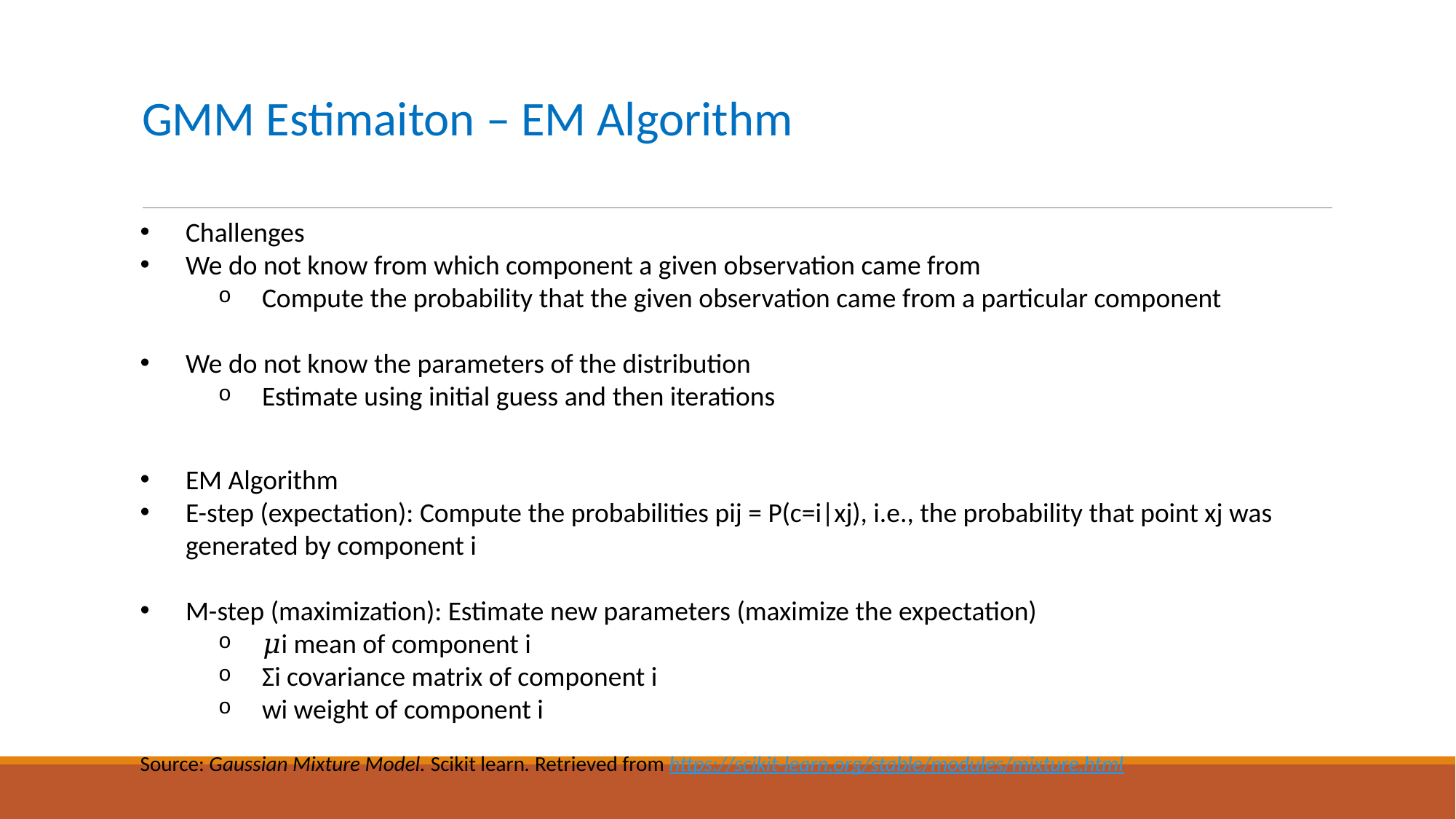

# GMM Estimaiton – EM Algorithm
Challenges
We do not know from which component a given observation came from
Compute the probability that the given observation came from a particular component

We do not know the parameters of the distribution
Estimate using initial guess and then iterations

EM Algorithm
E-step (expectation): Compute the probabilities pij = P(c=i|xj), i.e., the probability that point xj was generated by component i

M-step (maximization): Estimate new parameters (maximize the expectation)
𝜇i mean of component i
Σi covariance matrix of component i
wi weight of component i

Source: Gaussian Mixture Model. Scikit learn. Retrieved from https://scikit-learn.org/stable/modules/mixture.html